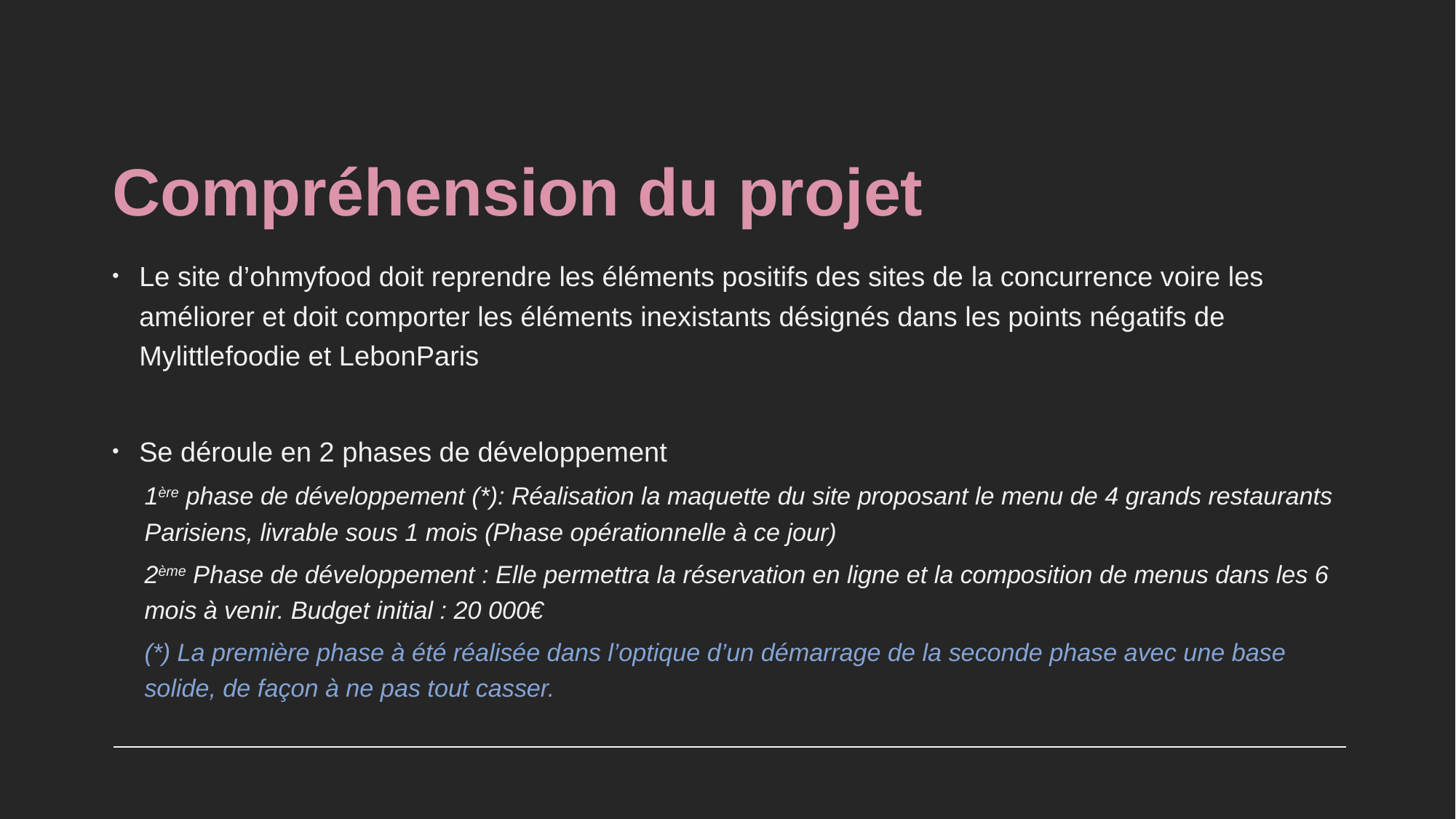

# Compréhension du projet
Le site d’ohmyfood doit reprendre les éléments positifs des sites de la concurrence voire les améliorer et doit comporter les éléments inexistants désignés dans les points négatifs de Mylittlefoodie et LebonParis

Se déroule en 2 phases de développement
1ère phase de développement (*): Réalisation la maquette du site proposant le menu de 4 grands restaurants Parisiens, livrable sous 1 mois (Phase opérationnelle à ce jour)
2ème Phase de développement : Elle permettra la réservation en ligne et la composition de menus dans les 6 mois à venir. Budget initial : 20 000€
(*) La première phase à été réalisée dans l’optique d’un démarrage de la seconde phase avec une base solide, de façon à ne pas tout casser.